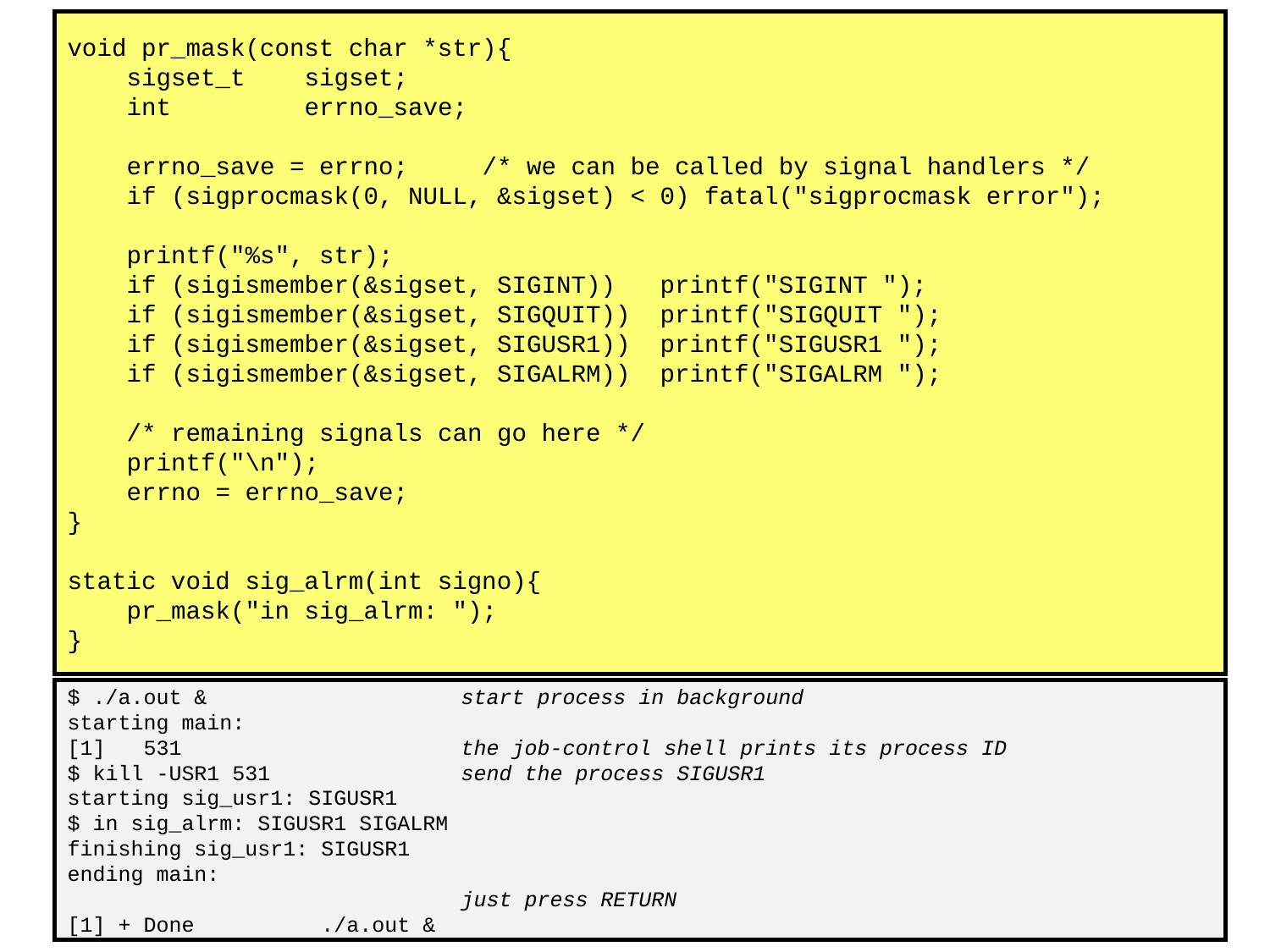

void pr_mask(const char *str){
    sigset_t    sigset;
    int         errno_save;

    errno_save = errno;     /* we can be called by signal handlers */
    if (sigprocmask(0, NULL, &sigset) < 0) fatal("sigprocmask error");

    printf("%s", str);
    if (sigismember(&sigset, SIGINT))   printf("SIGINT ");
    if (sigismember(&sigset, SIGQUIT))  printf("SIGQUIT ");
    if (sigismember(&sigset, SIGUSR1))  printf("SIGUSR1 ");
    if (sigismember(&sigset, SIGALRM))  printf("SIGALRM ");

    /* remaining signals can go here */
    printf("\n");
    errno = errno_save;
}

static void sig_alrm(int signo){
    pr_mask("in sig_alrm: ");
}
#

$ ./a.out &                    start process in background
starting main:
[1]   531                      the job-control shell prints its process ID
$ kill -USR1 531               send the process SIGUSR1
starting sig_usr1: SIGUSR1
$ in sig_alrm: SIGUSR1 SIGALRM
finishing sig_usr1: SIGUSR1
ending main:
                               just press RETURN
[1] + Done          ./a.out &
42